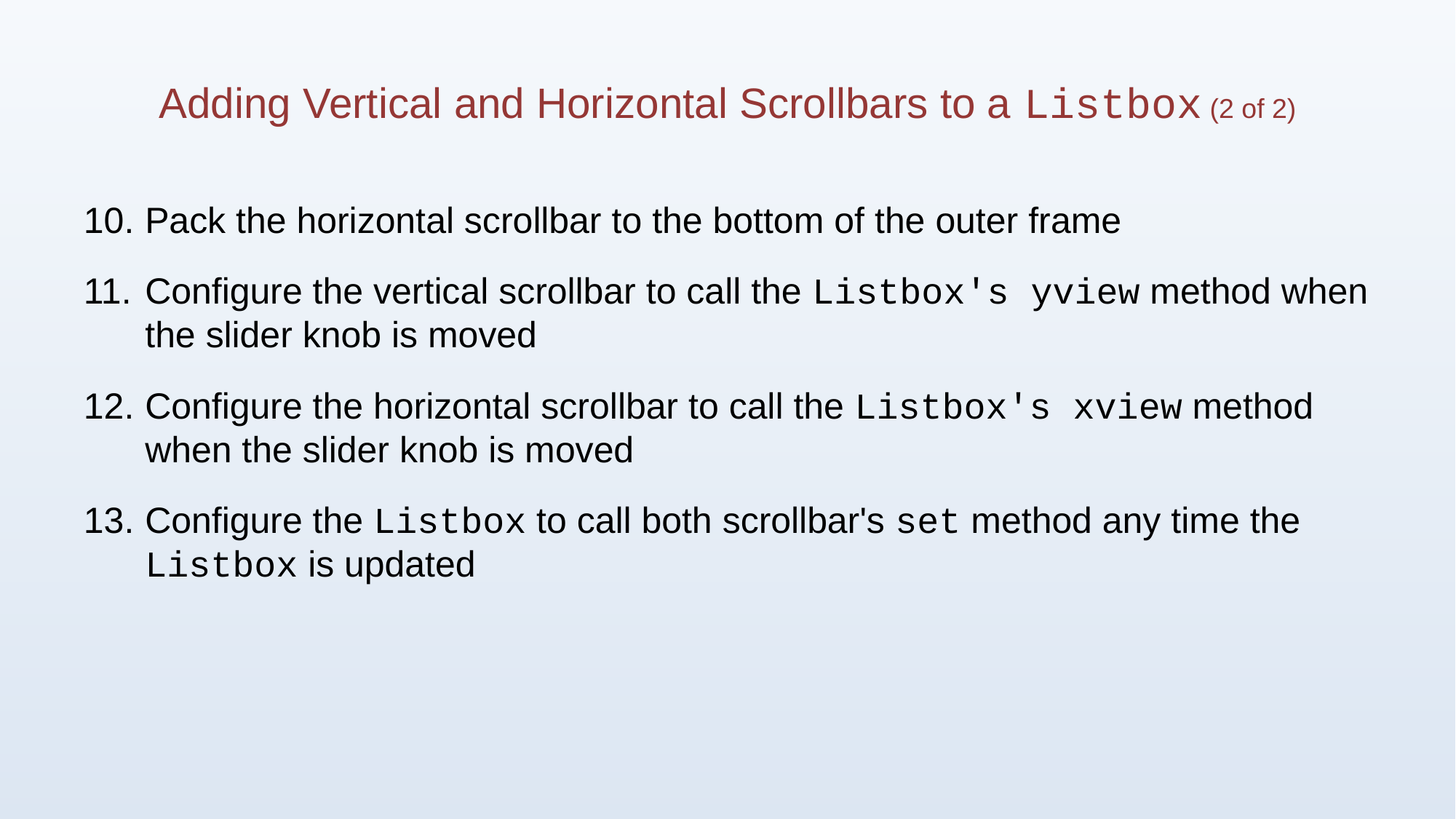

# Adding Vertical and Horizontal Scrollbars to a Listbox (2 of 2)
Pack the horizontal scrollbar to the bottom of the outer frame
Configure the vertical scrollbar to call the Listbox's yview method when the slider knob is moved
Configure the horizontal scrollbar to call the Listbox's xview method when the slider knob is moved
Configure the Listbox to call both scrollbar's set method any time the Listbox is updated